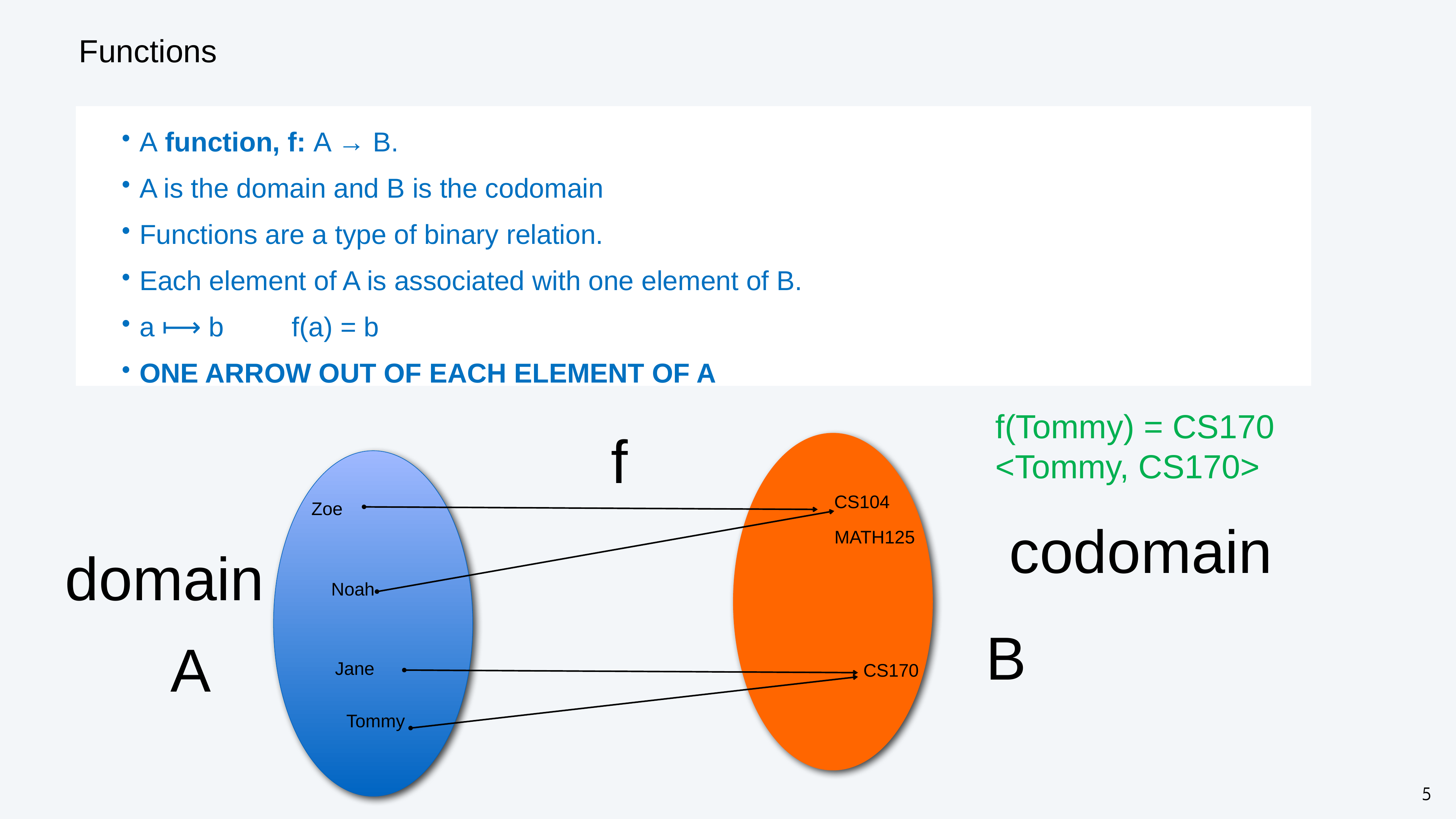

# Functions
A function, f: A → B.
A is the domain and B is the codomain
Functions are a type of binary relation.
Each element of A is associated with one element of B.
a ⟼ b         f(a) = b
ONE ARROW OUT OF EACH ELEMENT OF A

f(Tommy) = CS170
<Tommy, CS170>
f

CS104
Zoe
codomain
MATH125
domain
Noah
B
A
Jane
CS170
Tommy
5